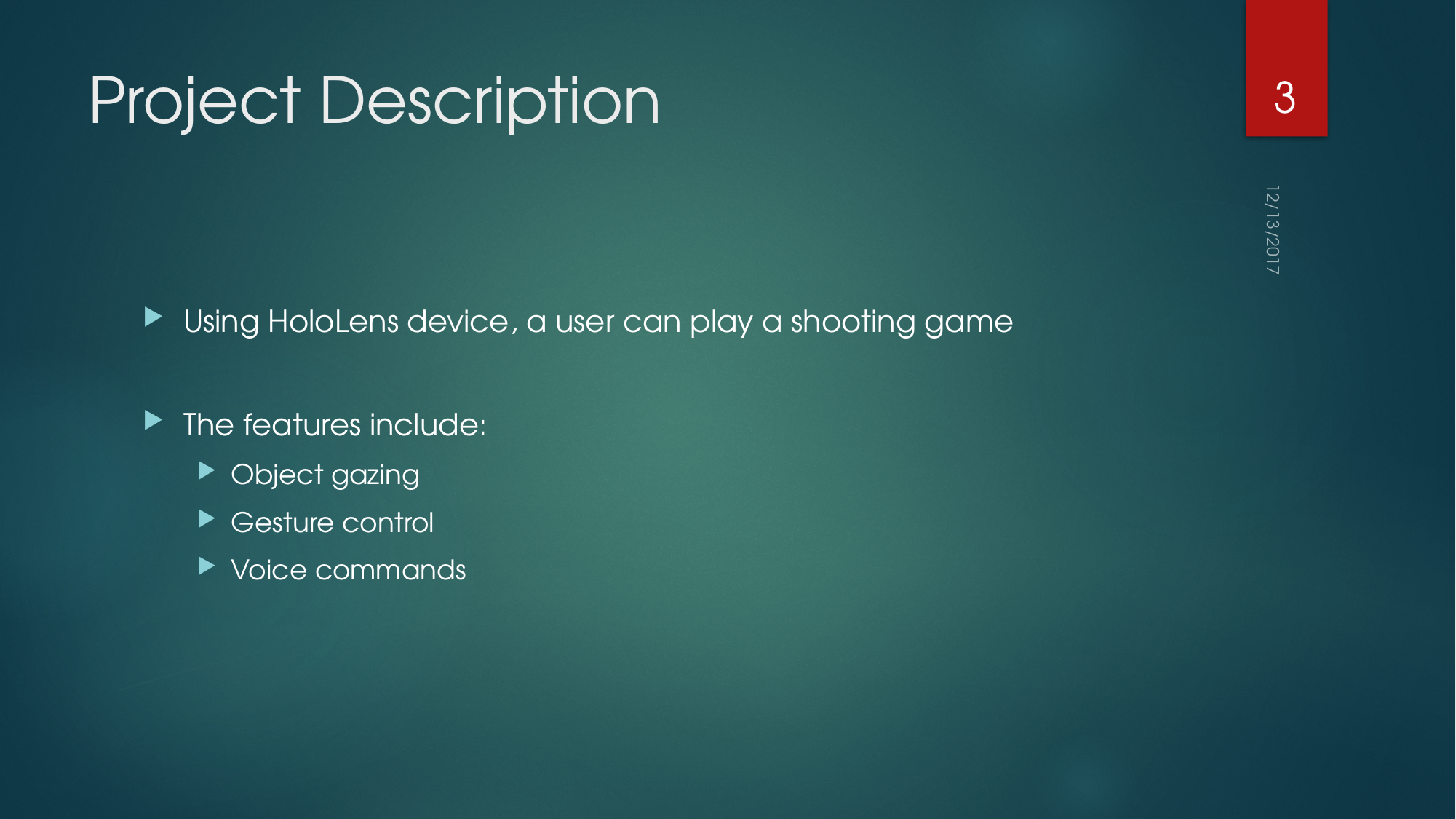

3
# Project Description
12/13/2017

Using HoloLens device, a user can play a shooting game

The features include:
Object gazing
Gesture control
Voice commands